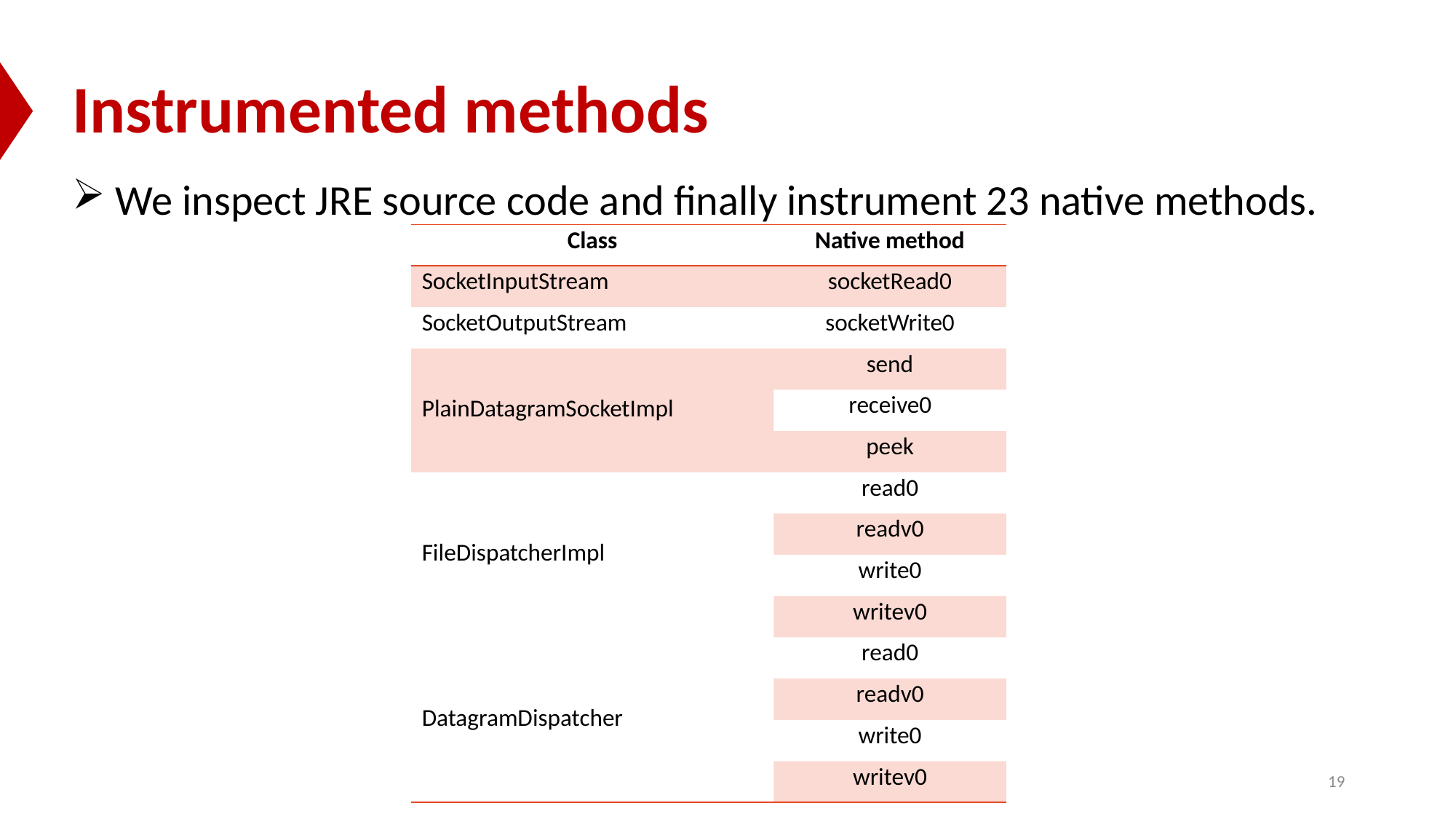

# Instrumented methods
 We inspect JRE source code and finally instrument 23 native methods.
| Class | Native method |
| --- | --- |
| SocketInputStream | socketRead0 |
| SocketOutputStream | socketWrite0 |
| PlainDatagramSocketImpl | send |
|  | receive0 |
|  | peek |
| FileDispatcherImpl | read0 |
|  | readv0 |
|  | write0 |
|  | writev0 |
| DatagramDispatcher | read0 |
|  | readv0 |
|  | write0 |
|  | writev0 |
19